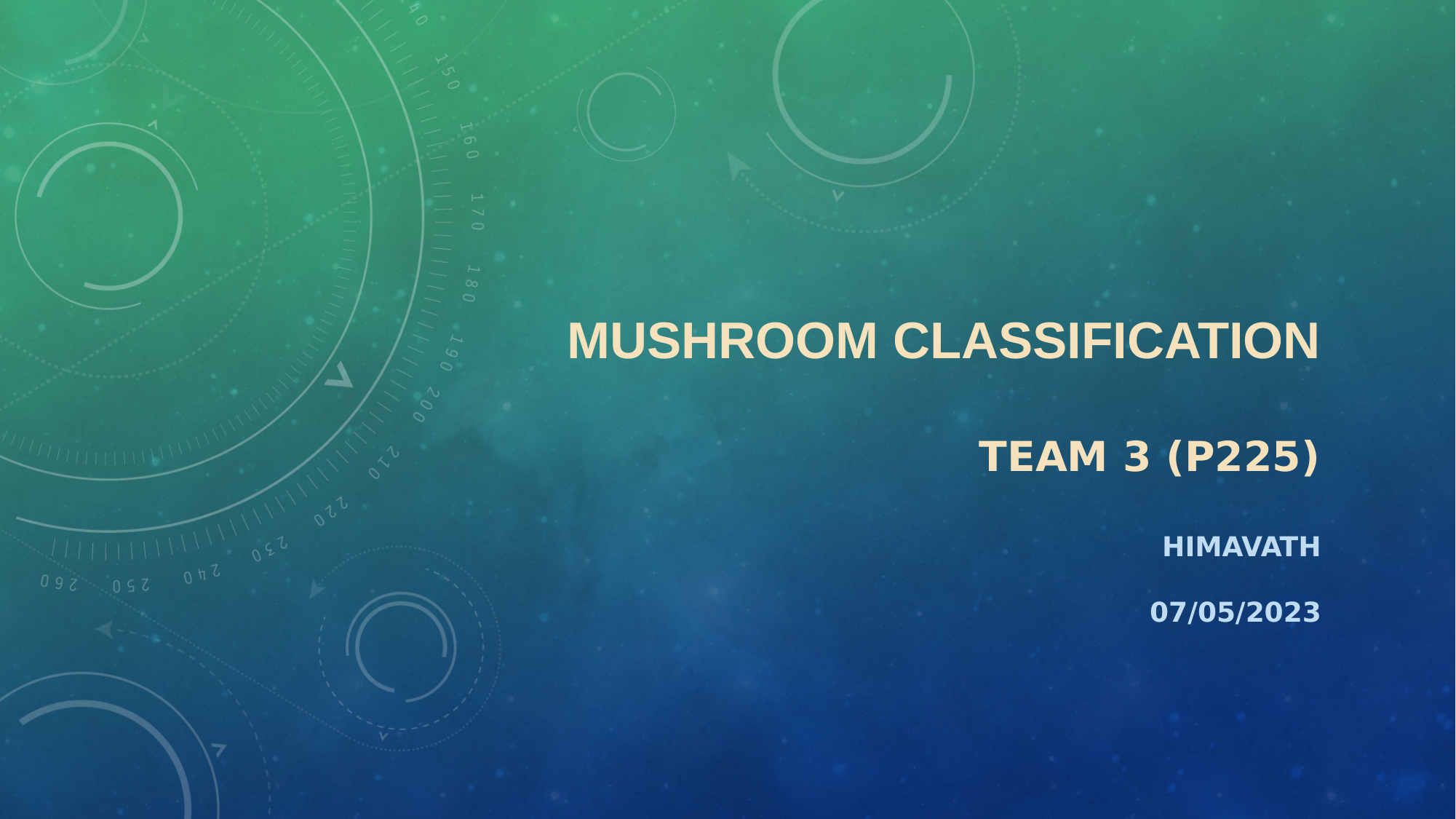

# Mushroom Classification Team 3 (P225)
 Himavath
                           07/05/2023